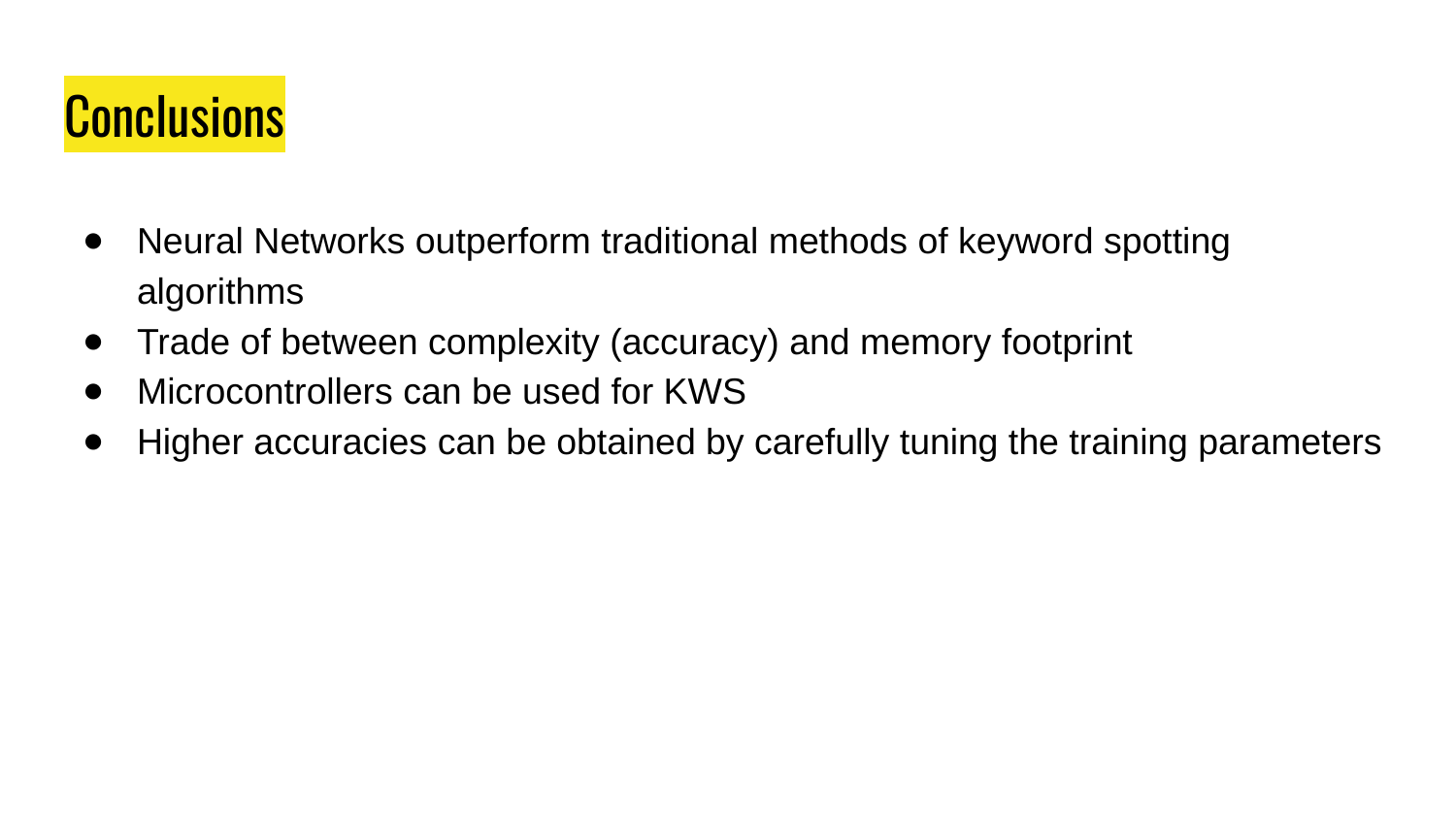

# Conclusions
Neural Networks outperform traditional methods of keyword spotting algorithms
Trade of between complexity (accuracy) and memory footprint
Microcontrollers can be used for KWS
Higher accuracies can be obtained by carefully tuning the training parameters